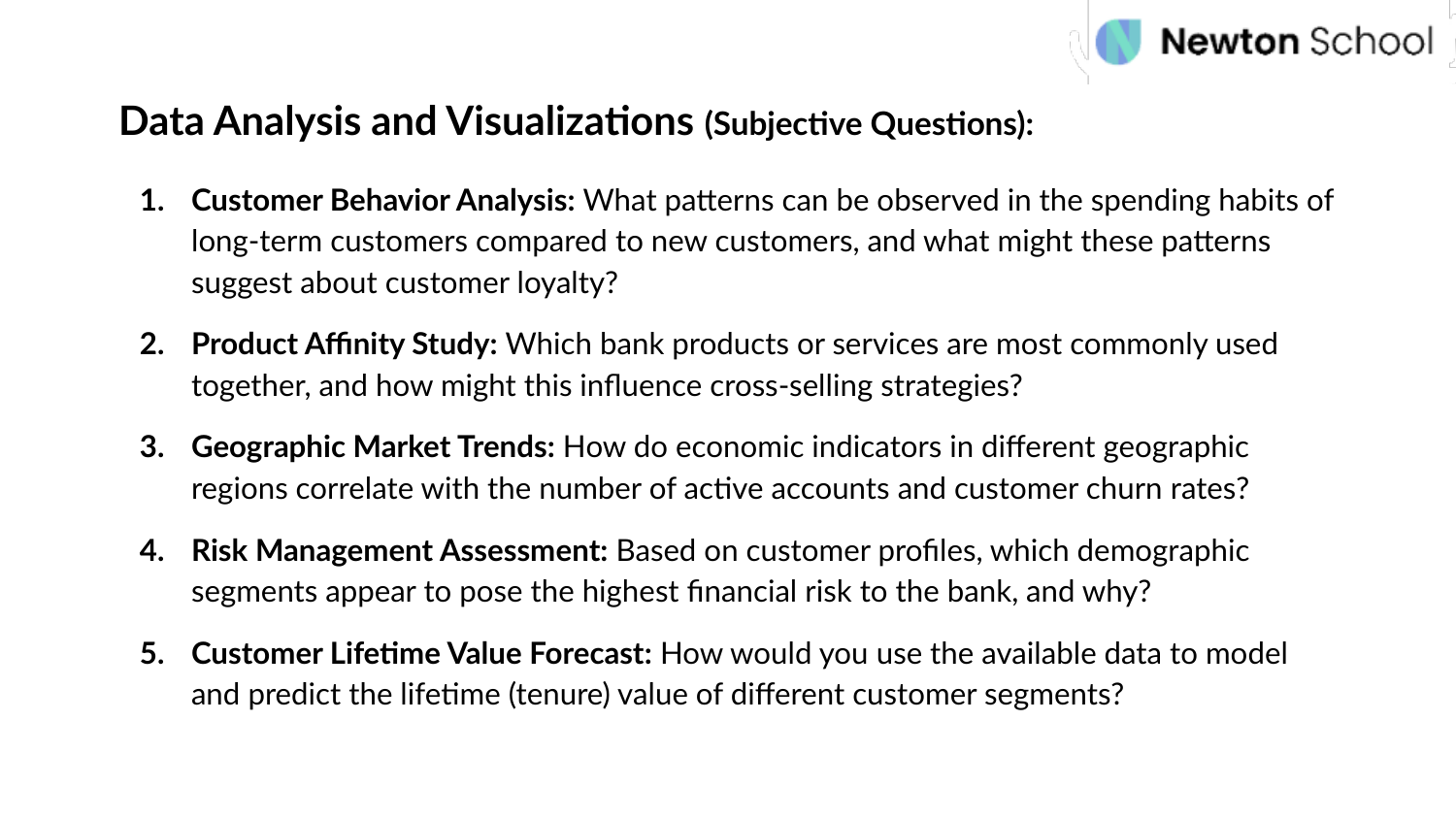

Data Analysis and Visualizations (Subjective Questions):
Customer Behavior Analysis: What patterns can be observed in the spending habits of long-term customers compared to new customers, and what might these patterns suggest about customer loyalty?
Product Affinity Study: Which bank products or services are most commonly used together, and how might this influence cross-selling strategies?
Geographic Market Trends: How do economic indicators in different geographic regions correlate with the number of active accounts and customer churn rates?
Risk Management Assessment: Based on customer profiles, which demographic segments appear to pose the highest financial risk to the bank, and why?
Customer Lifetime Value Forecast: How would you use the available data to model and predict the lifetime (tenure) value of different customer segments?